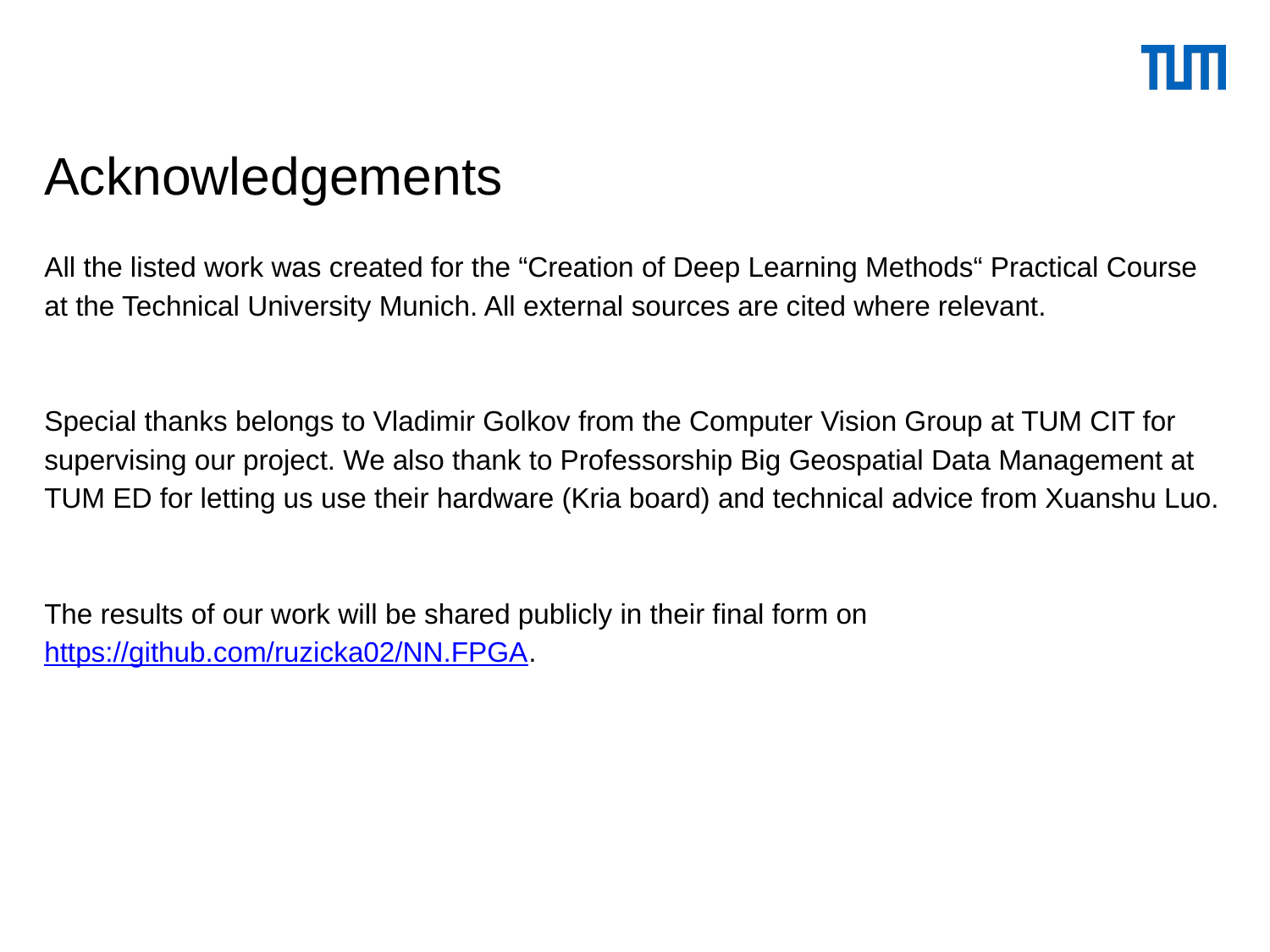

Acknowledgements
All the listed work was created for the “Creation of Deep Learning Methods“ Practical Course at the Technical University Munich. All external sources are cited where relevant.

Special thanks belongs to Vladimir Golkov from the Computer Vision Group at TUM CIT for supervising our project. We also thank to Professorship Big Geospatial Data Management at TUM ED for letting us use their hardware (Kria board) and technical advice from Xuanshu Luo.

The results of our work will be shared publicly in their final form on https://github.com/ruzicka02/NN.FPGA.